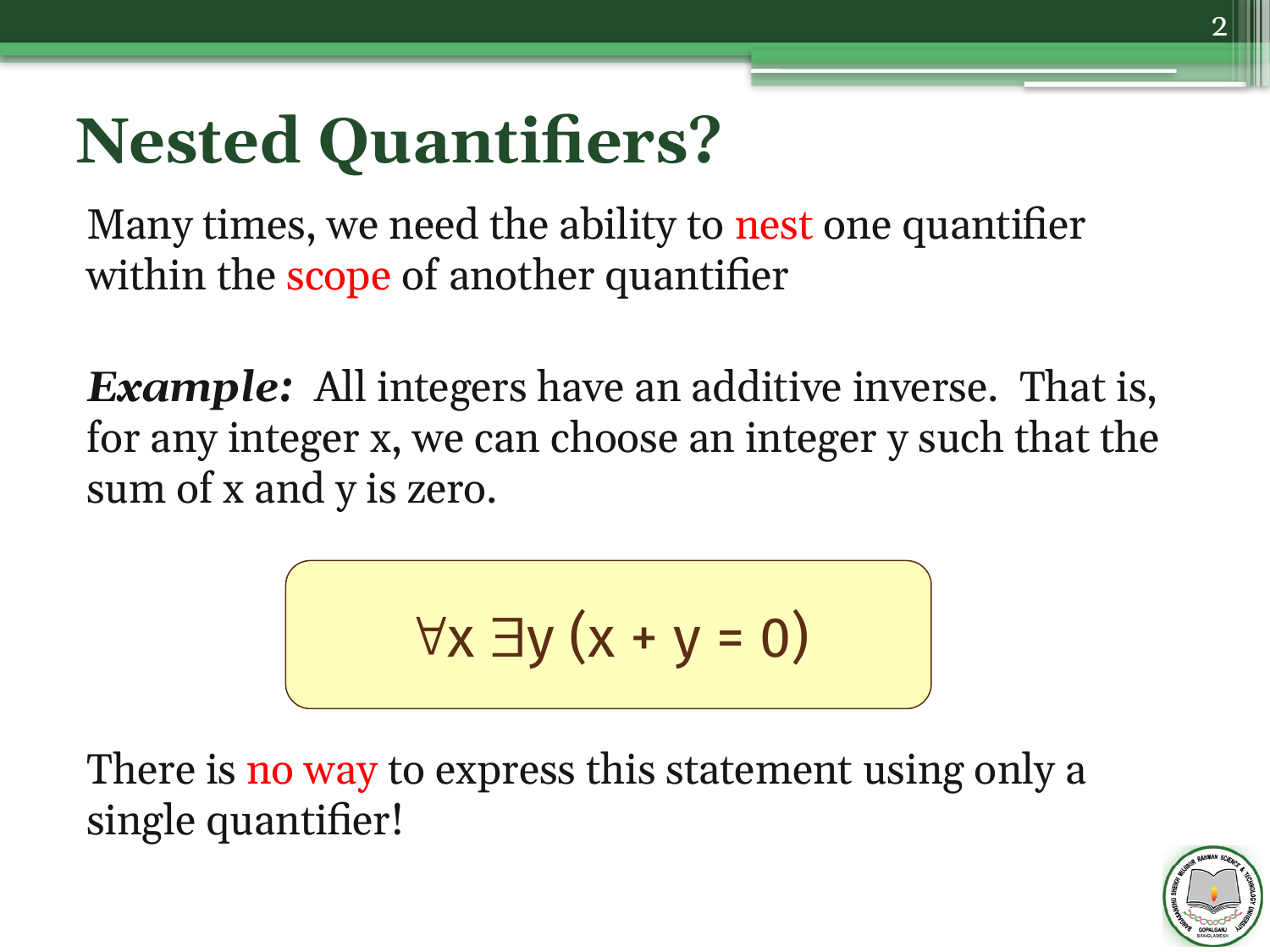

2
# Nested Quantifiers?
Many times, we need the ability to nest one quantifier within the scope of another quantifier

Example:  All integers have an additive inverse.  That is, for any integer x, we can choose an integer y such that the sum of x and y is zero.

There is no way to express this statement using only a single quantifier!
∀x ∃y (x + y = 0)